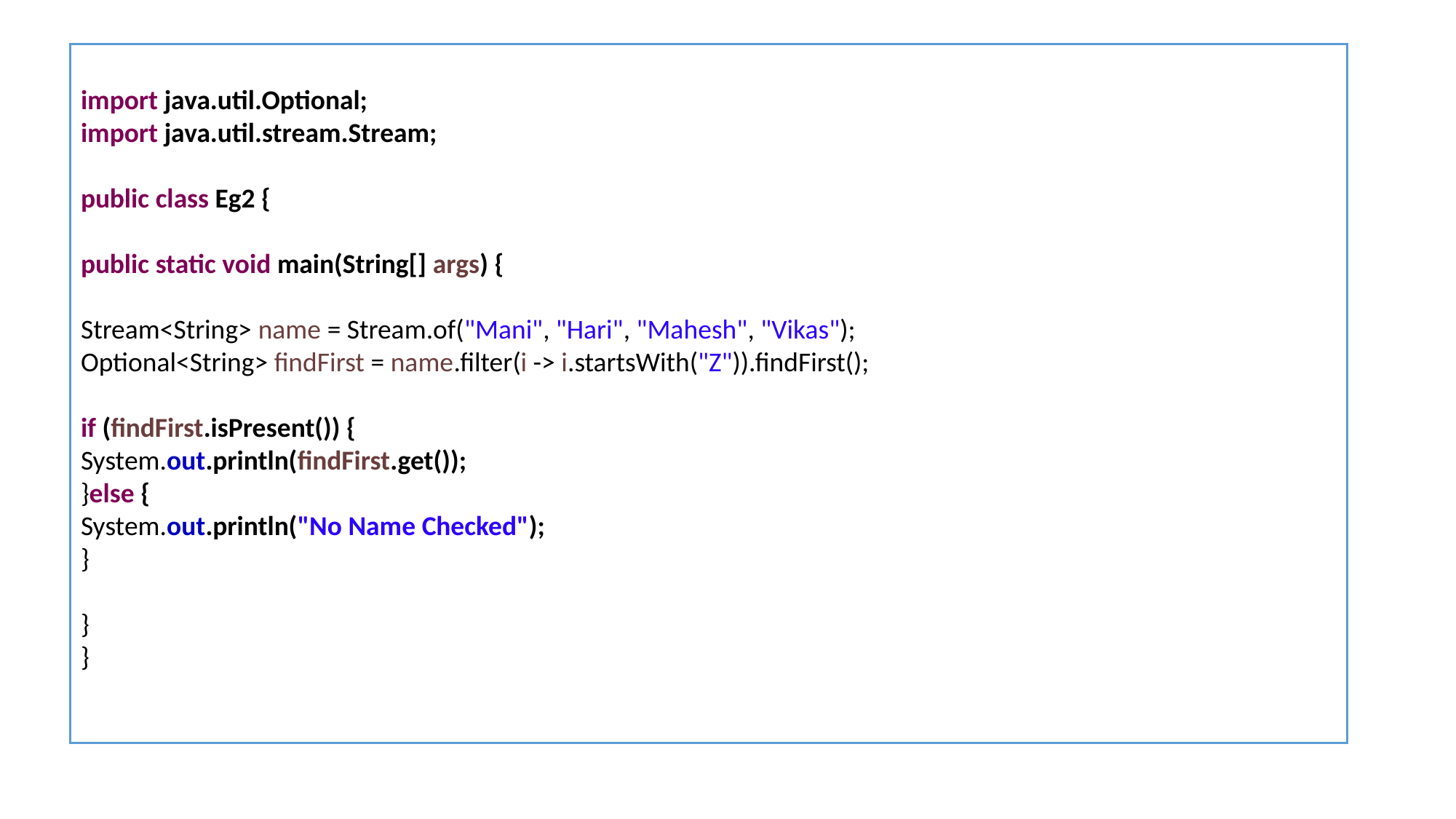

import java.util.Optional;
import java.util.stream.Stream;

public class Eg2 {

public static void main(String[] args) {

Stream<String> name = Stream.of("Mani", "Hari", "Mahesh", "Vikas");
Optional<String> findFirst = name.filter(i -> i.startsWith("Z")).findFirst();

if (findFirst.isPresent()) {
System.out.println(findFirst.get());
}else {
System.out.println("No Name Checked");
}

}
}